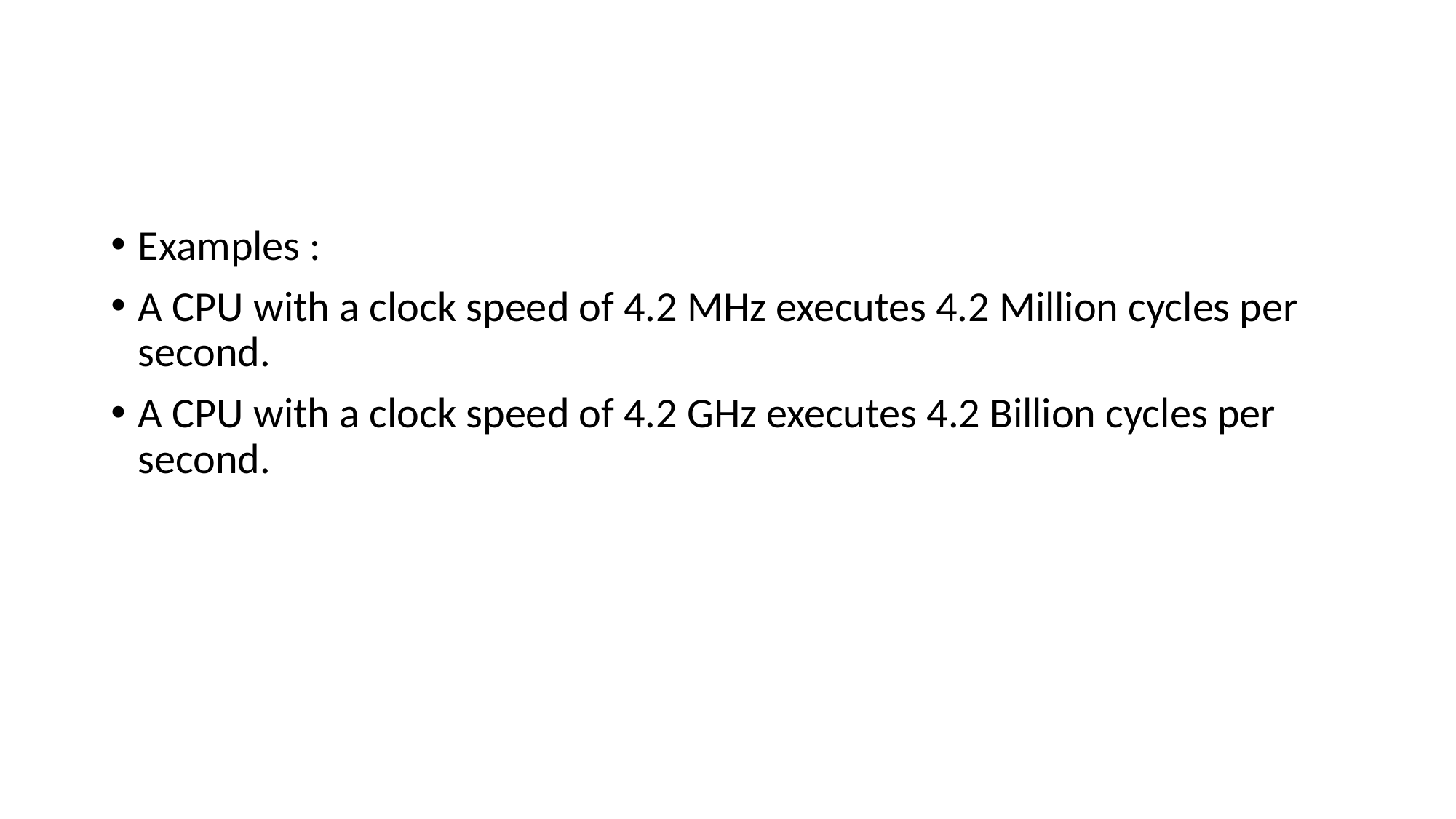

#
Examples :
A CPU with a clock speed of 4.2 MHz executes 4.2 Million cycles per second.
A CPU with a clock speed of 4.2 GHz executes 4.2 Billion cycles per second.